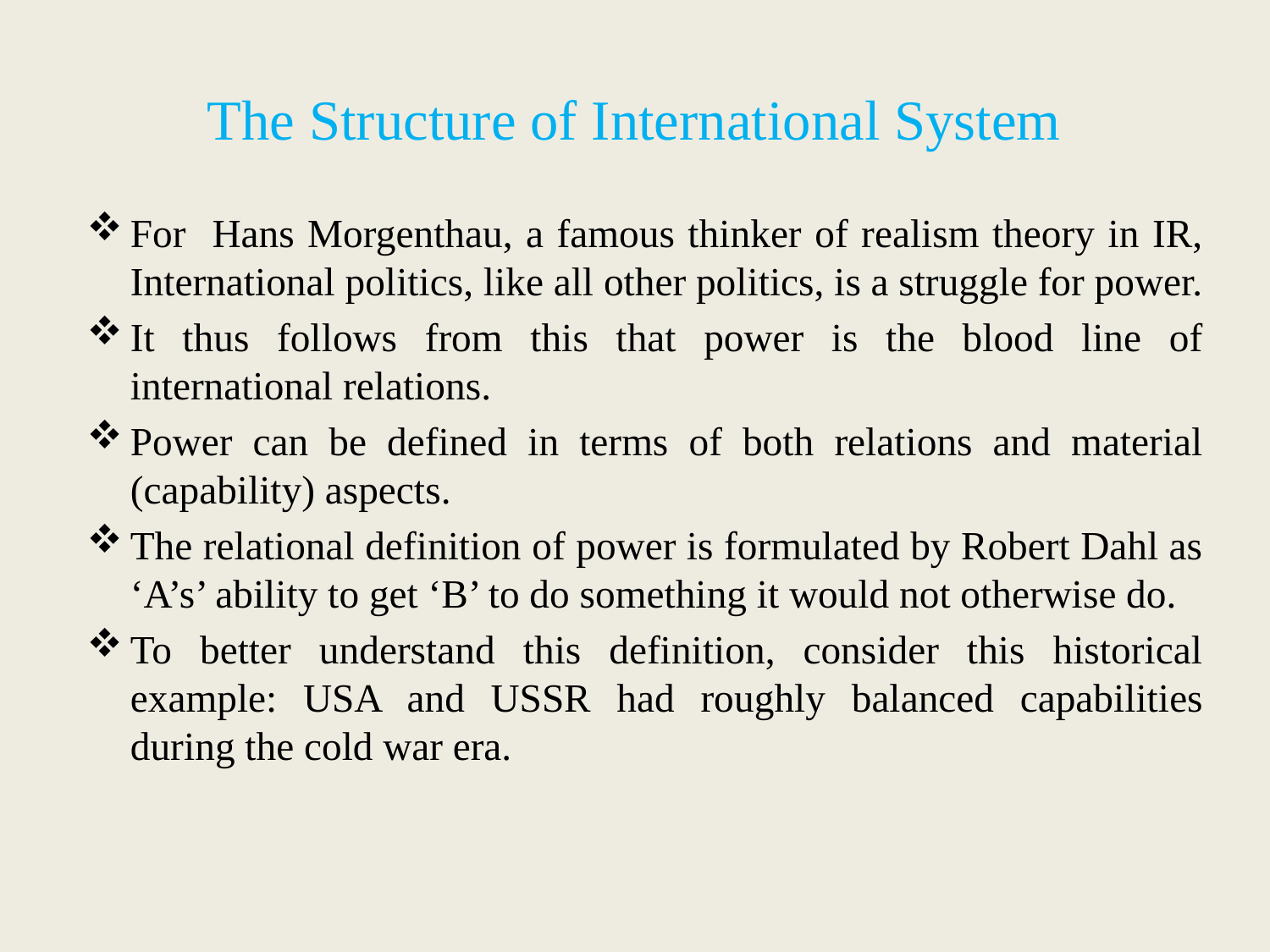

# The Structure of International System
For  Hans Morgenthau, a famous thinker of realism theory in IR, International politics, like all other politics, is a struggle for power.
It thus follows from this that power is the blood line of international relations.
Power can be defined in terms of both relations and material (capability) aspects.
The relational definition of power is formulated by Robert Dahl as ‘A’s’ ability to get ‘B’ to do something it would not otherwise do.
To better understand this definition, consider this historical example: USA and USSR had roughly balanced capabilities during the cold war era.